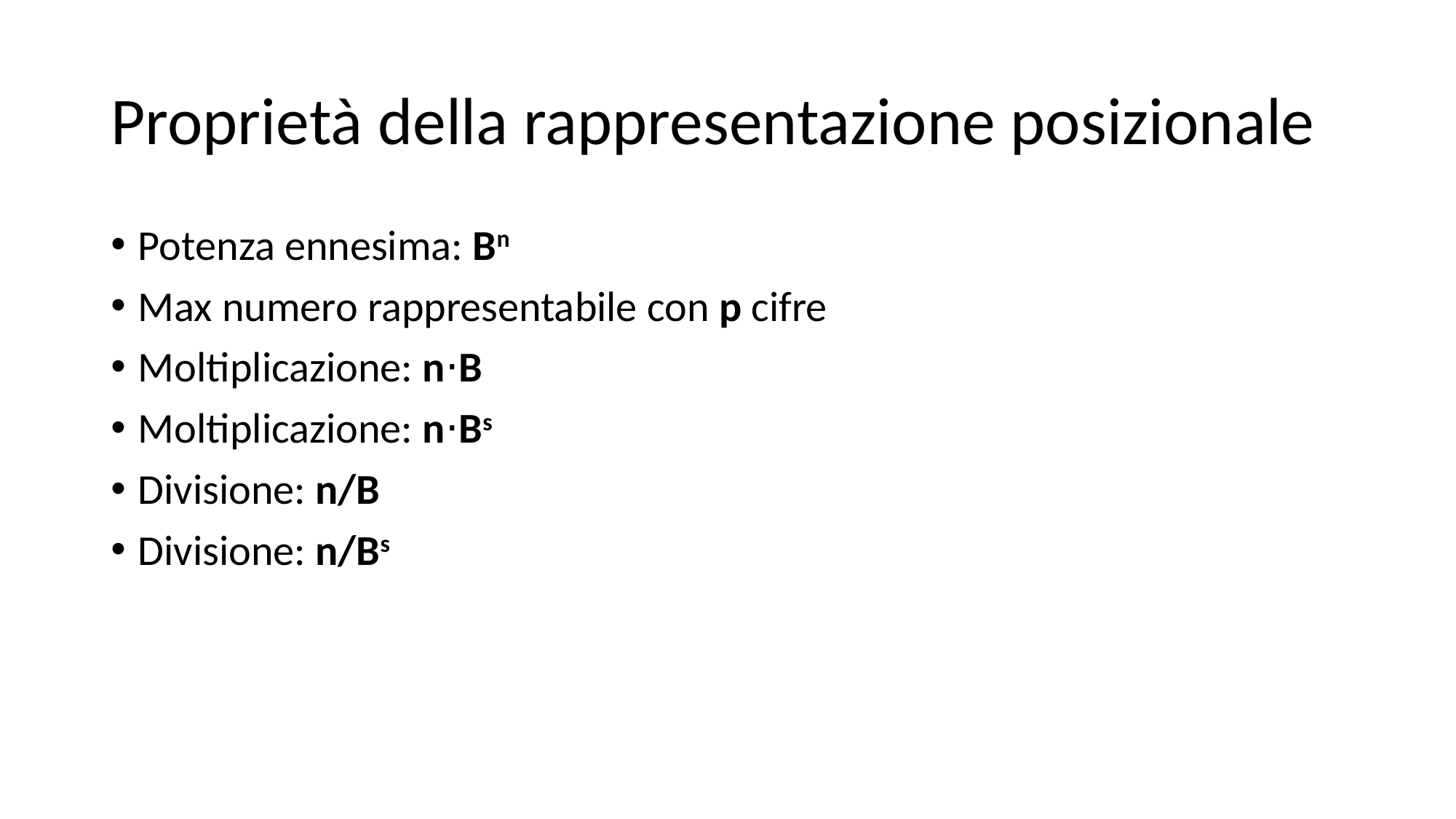

# Proprietà della rappresentazione posizionale
Potenza ennesima: Bn
Max numero rappresentabile con p cifre
Moltiplicazione: n⋅B
Moltiplicazione: n⋅Bs
Divisione: n/B
Divisione: n/Bs